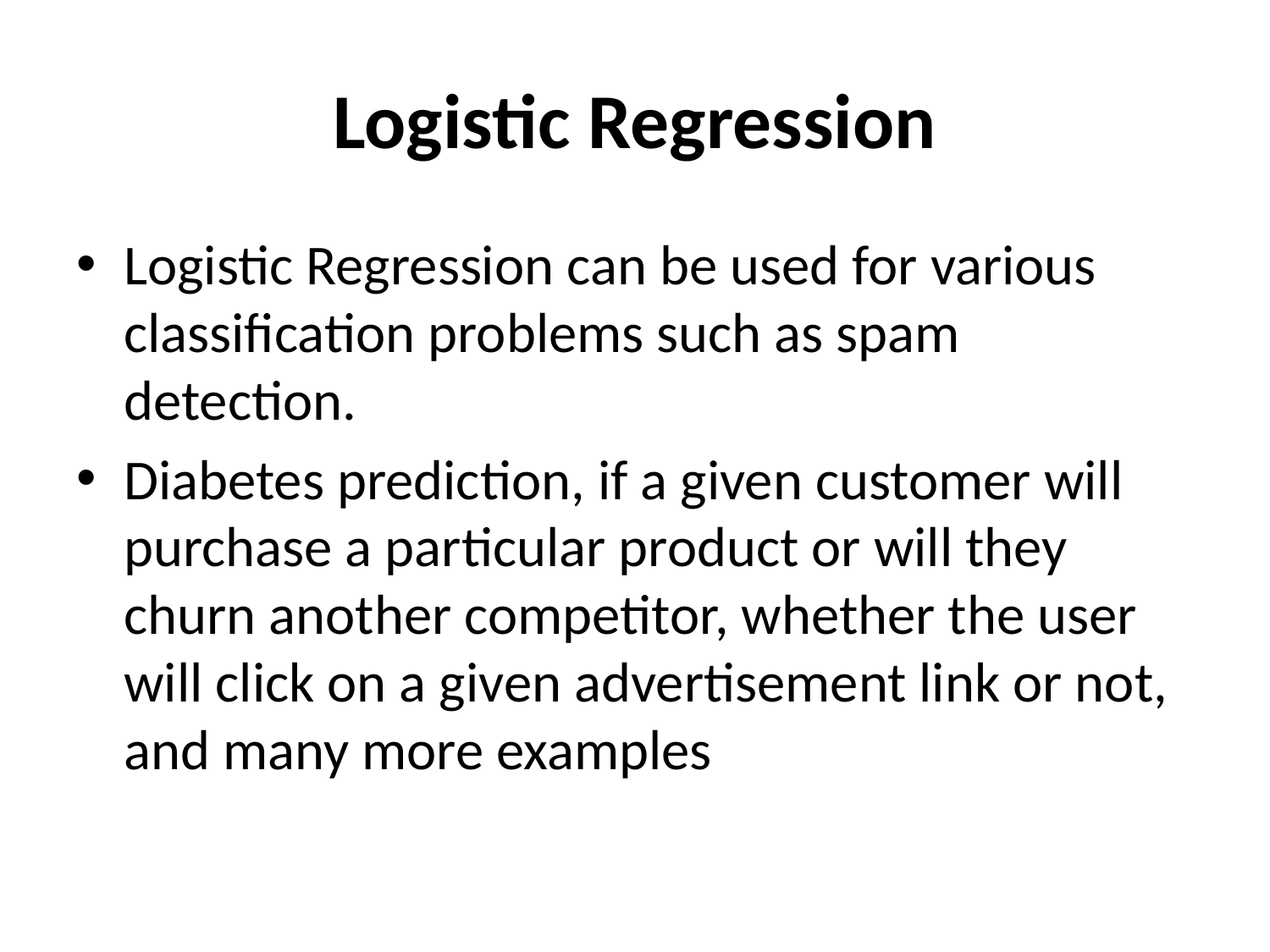

# Logistic Regression
Logistic Regression can be used for various classification problems such as spam detection.
Diabetes prediction, if a given customer will purchase a particular product or will they churn another competitor, whether the user will click on a given advertisement link or not, and many more examples